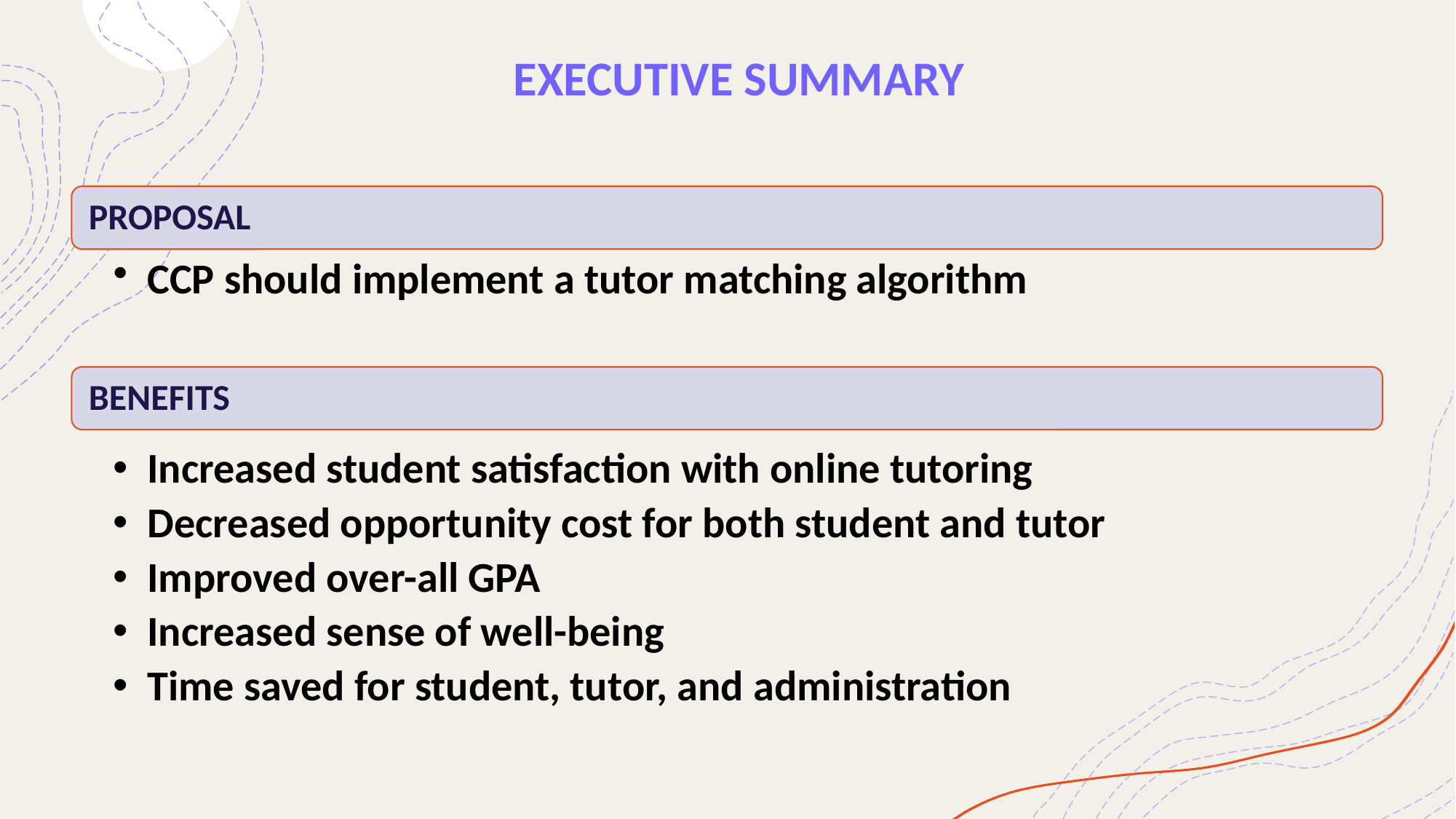

# EXECUTIVE SUMMARY
PROPOSAL
CCP should implement a tutor matching algorithm
BENEFITS
Increased student satisfaction with online tutoring
Decreased opportunity cost for both student and tutor
Improved over-all GPA
Increased sense of well-being
Time saved for student, tutor, and administration